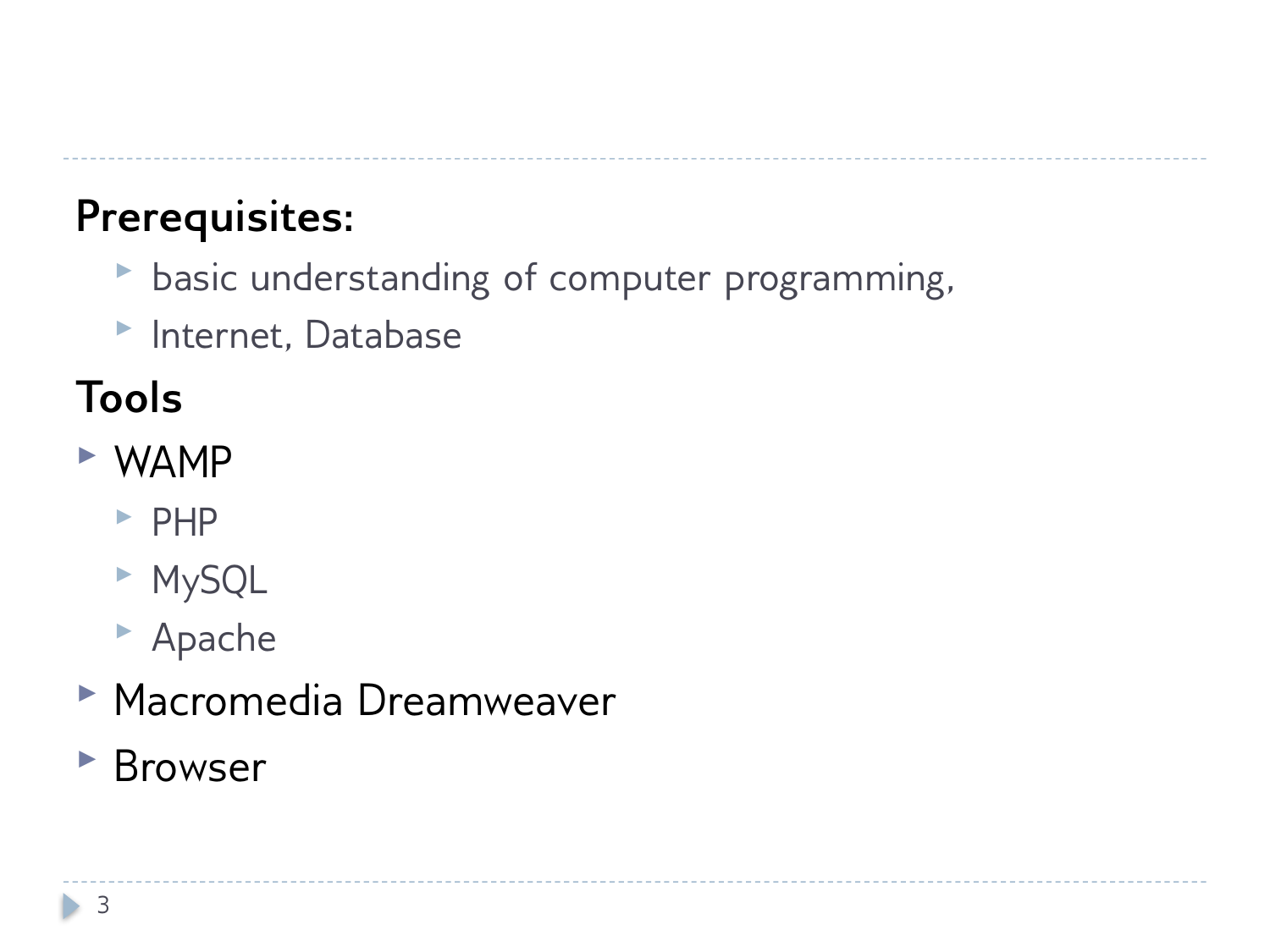

#
Prerequisites:
basic understanding of computer programming,
Internet, Database
Tools
WAMP
PHP
MySQL
Apache
Macromedia Dreamweaver
Browser
3